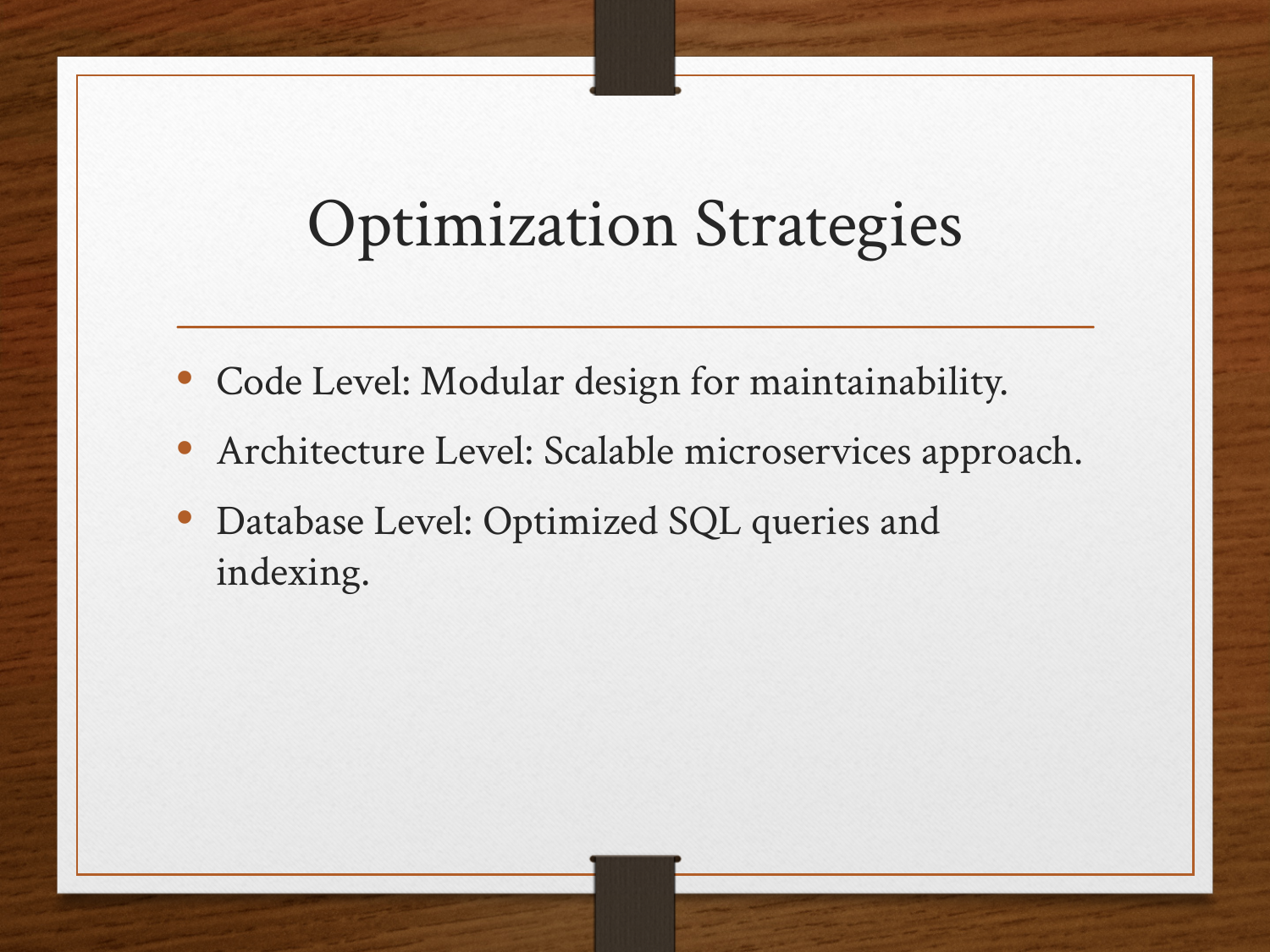

# Optimization Strategies
Code Level: Modular design for maintainability.
Architecture Level: Scalable microservices approach.
Database Level: Optimized SQL queries and indexing.